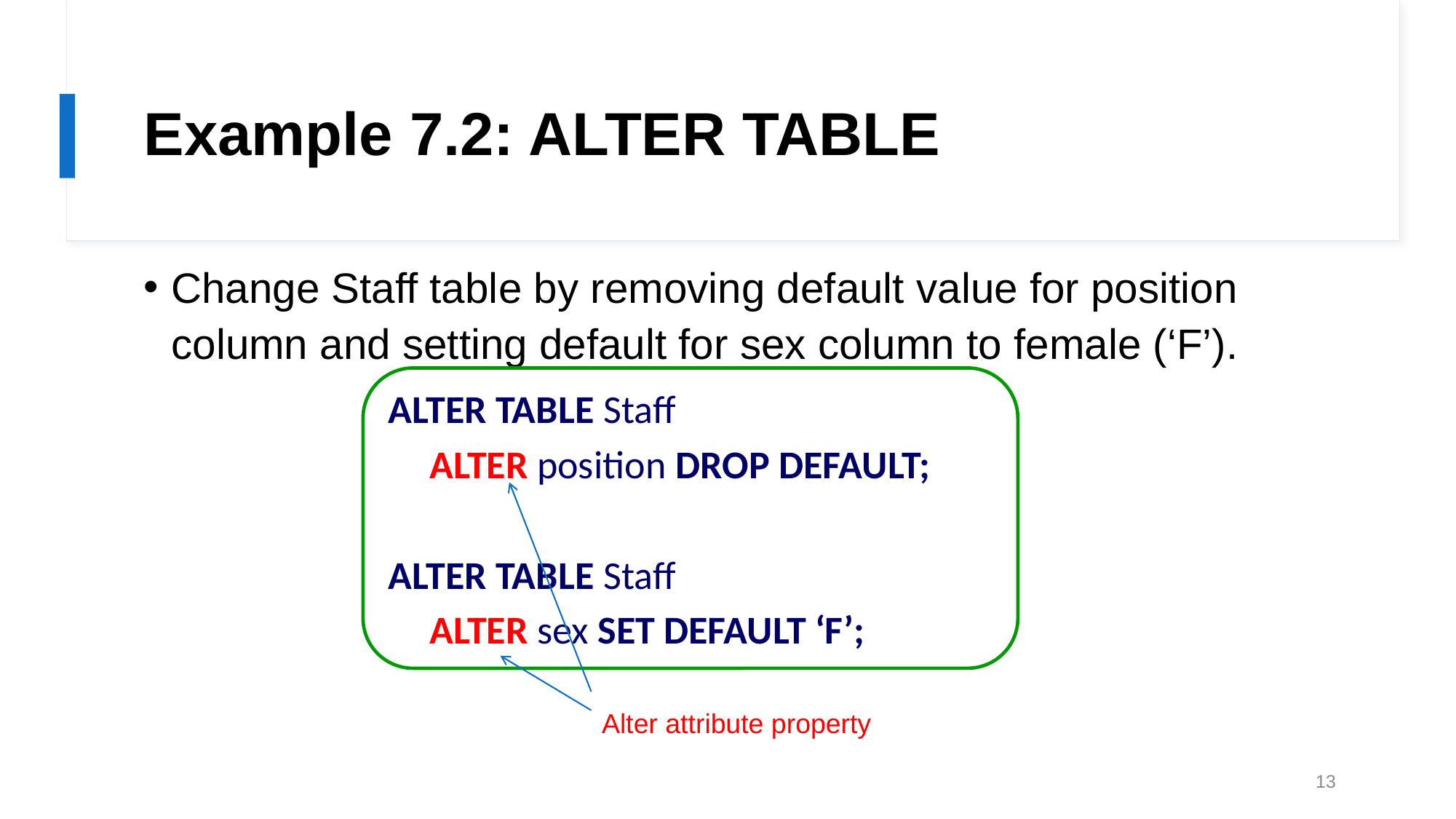

# Example 7.2: ALTER TABLE
Change Staff table by removing default value for position column and setting default for sex column to female (‘F’).
ALTER TABLE Staff
ALTER position DROP DEFAULT;

ALTER TABLE Staff
ALTER sex SET DEFAULT ‘F’;
Alter attribute property
13